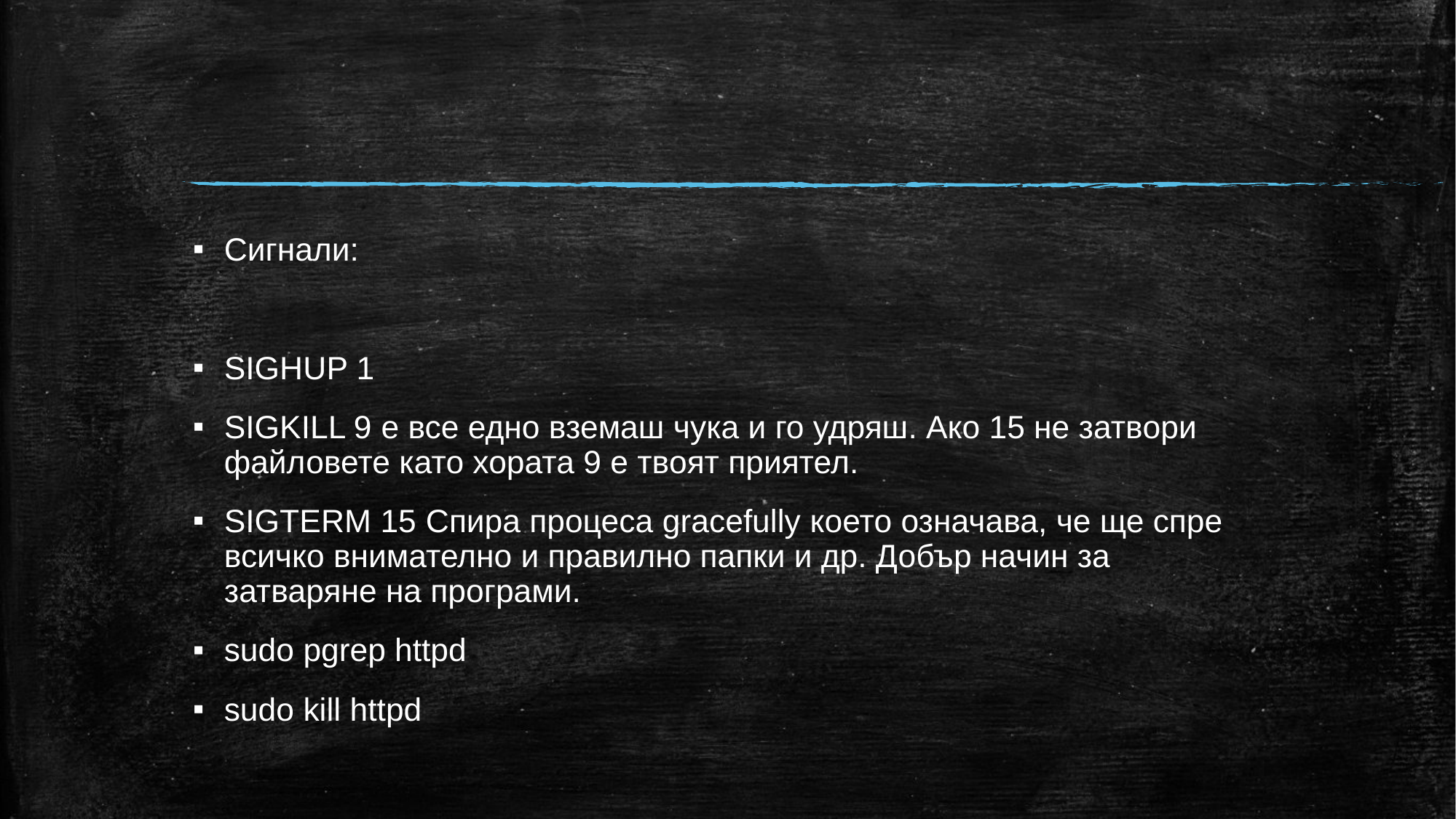

#
Сигнали:

SIGHUP 1
SIGKILL 9 е все едно вземаш чука и го удряш. Ако 15 не затвори файловете като хората 9 е твоят приятел.
SIGTERM 15 Спира процеса gracefully което означава, че ще спре всичко внимателно и правилно папки и др. Добър начин за затваряне на програми.
sudo pgrep httpd
sudo kill httpd